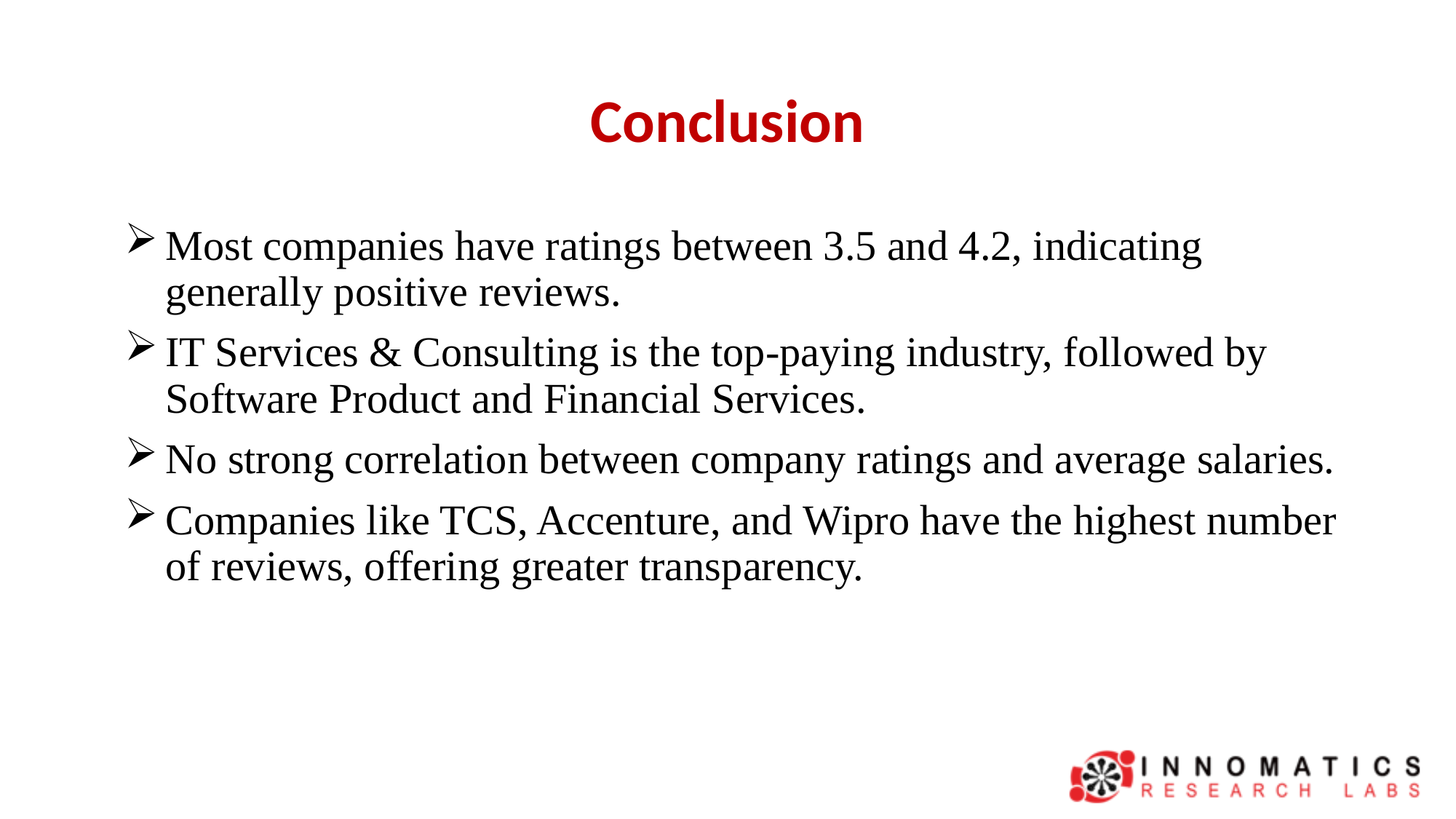

# Conclusion
Most companies have ratings between 3.5 and 4.2, indicating generally positive reviews.
IT Services & Consulting is the top-paying industry, followed by Software Product and Financial Services.
No strong correlation between company ratings and average salaries.
Companies like TCS, Accenture, and Wipro have the highest number of reviews, offering greater transparency.